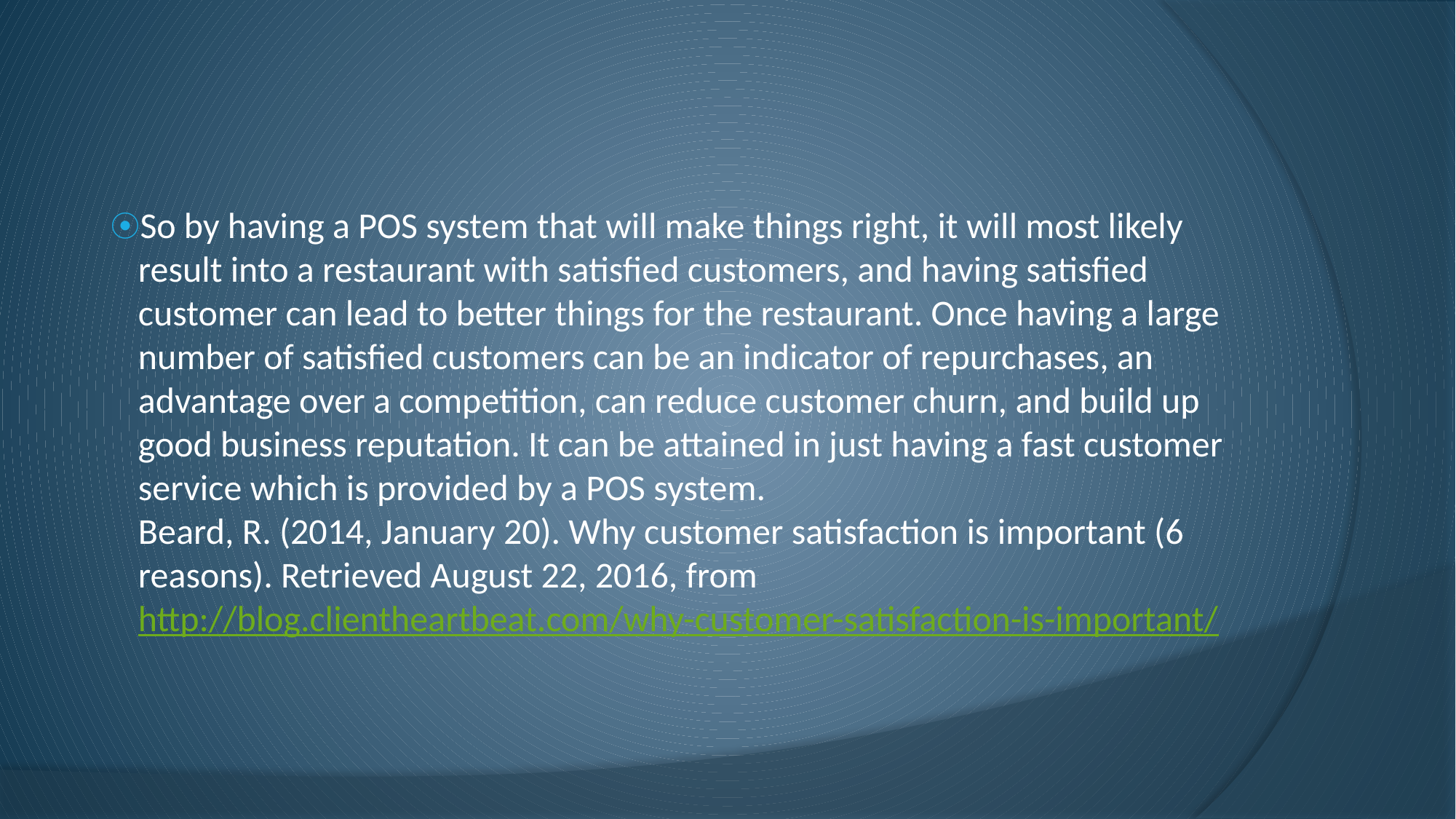

#
So by having a POS system that will make things right, it will most likely result into a restaurant with satisfied customers, and having satisfied customer can lead to better things for the restaurant. Once having a large number of satisfied customers can be an indicator of repurchases, an advantage over a competition, can reduce customer churn, and build up good business reputation. It can be attained in just having a fast customer service which is provided by a POS system.
Beard, R. (2014, January 20). Why customer satisfaction is important (6 reasons). Retrieved August 22, 2016, from http://blog.clientheartbeat.com/why-customer-satisfaction-is-important/